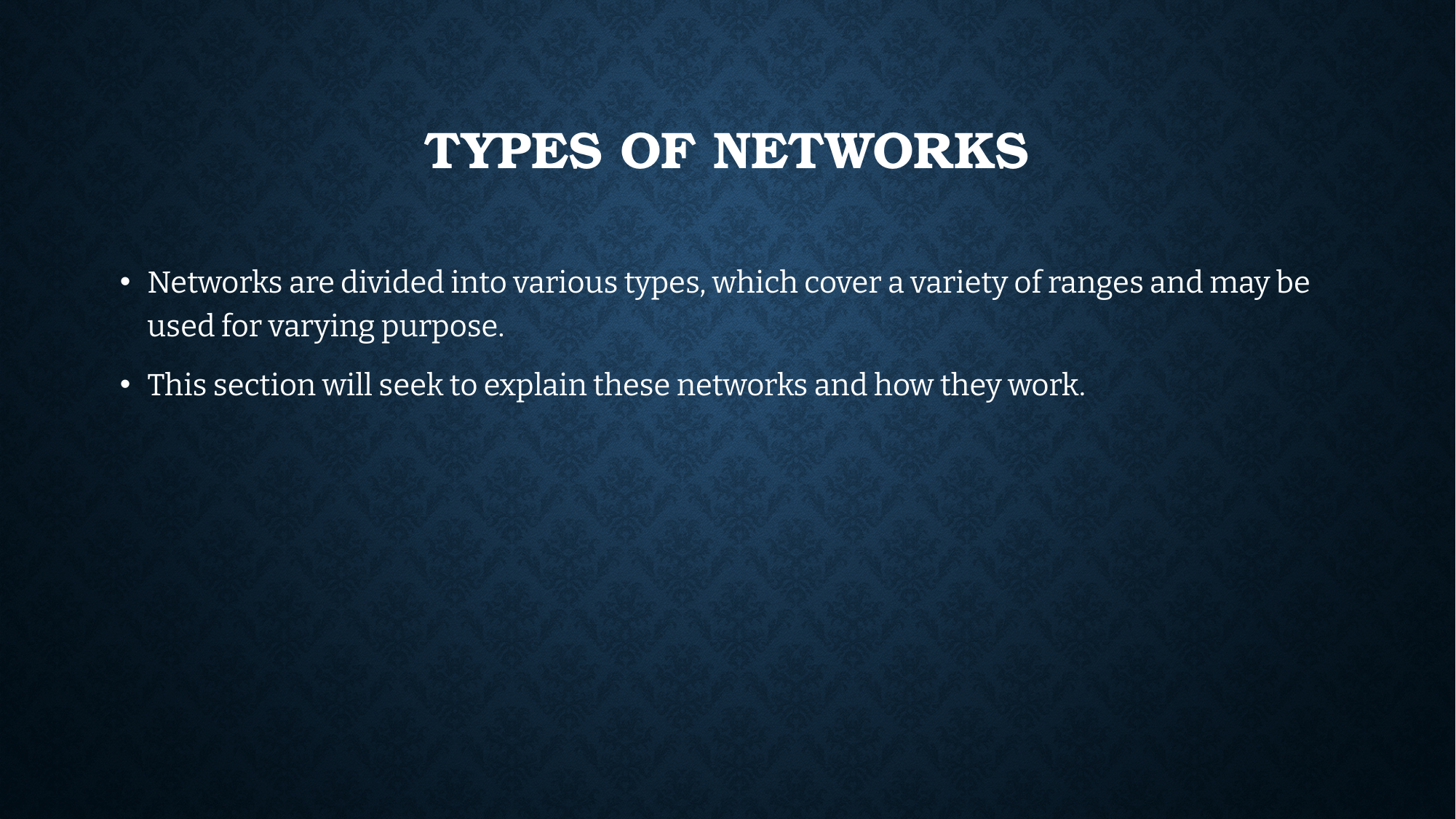

# Types of Networks
Networks are divided into various types, which cover a variety of ranges and may be used for varying purpose.
This section will seek to explain these networks and how they work.